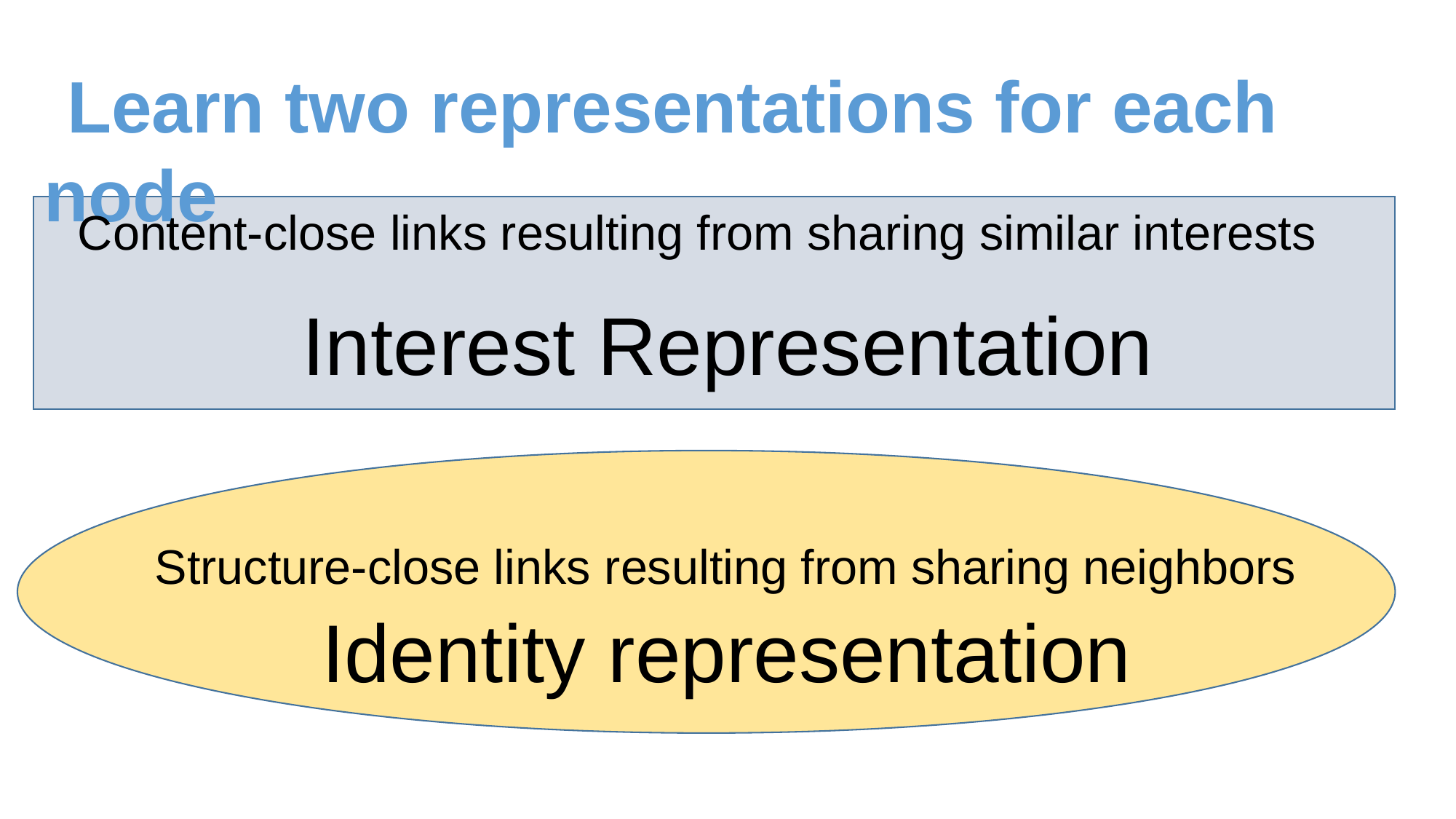

Learn two representations for each node

 Content-close links resulting from sharing similar interests
Interest Representation

 Structure-close links resulting from sharing neighbors
Identity representation